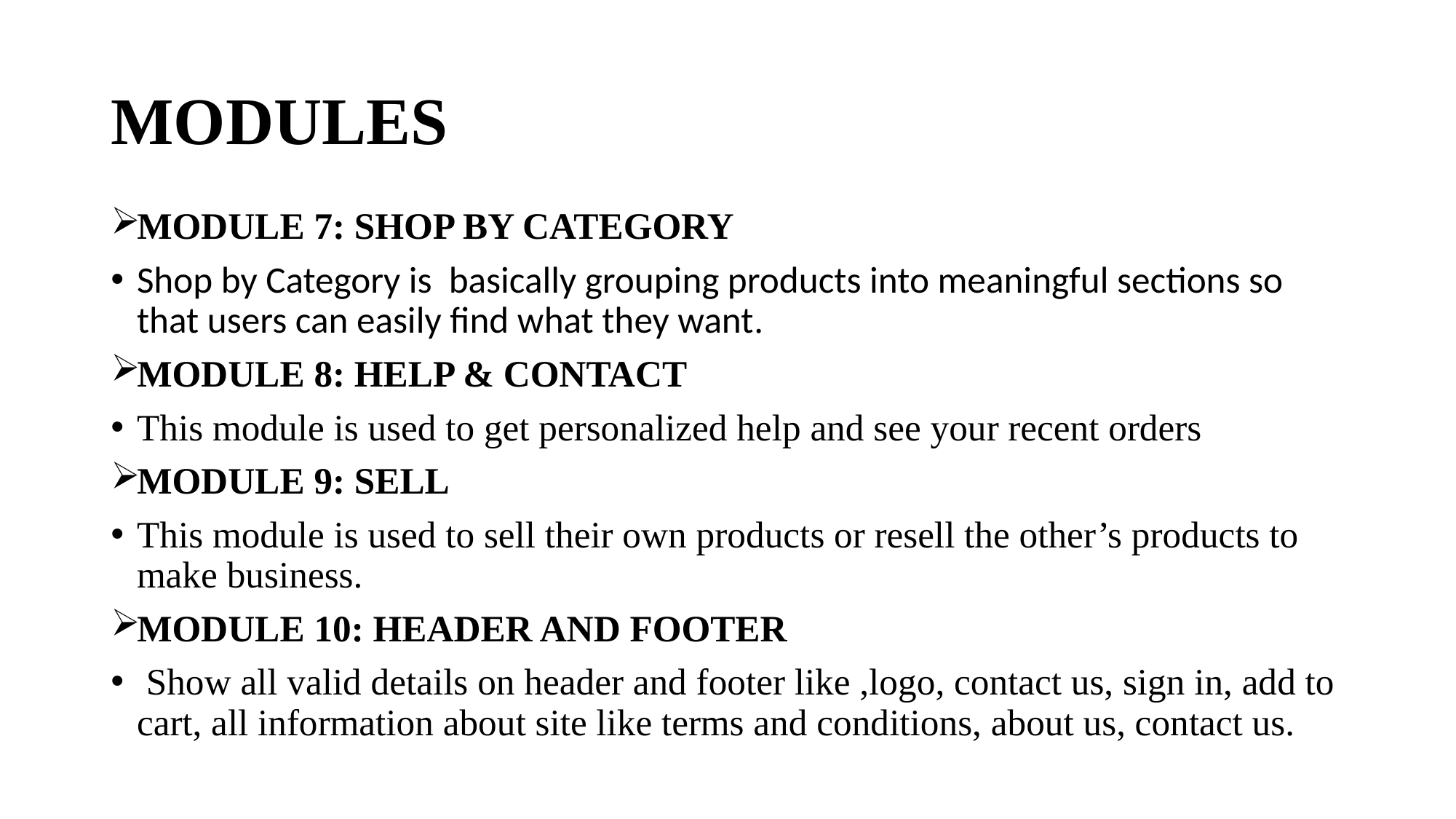

# MODULES
MODULE 7: SHOP BY CATEGORY
Shop by Category is  basically grouping products into meaningful sections so that users can easily find what they want.
MODULE 8: HELP & CONTACT
This module is used to get personalized help and see your recent orders
MODULE 9: SELL
This module is used to sell their own products or resell the other’s products to make business.
MODULE 10: HEADER AND FOOTER
 Show all valid details on header and footer like ,logo, contact us, sign in, add to cart, all information about site like terms and conditions, about us, contact us.